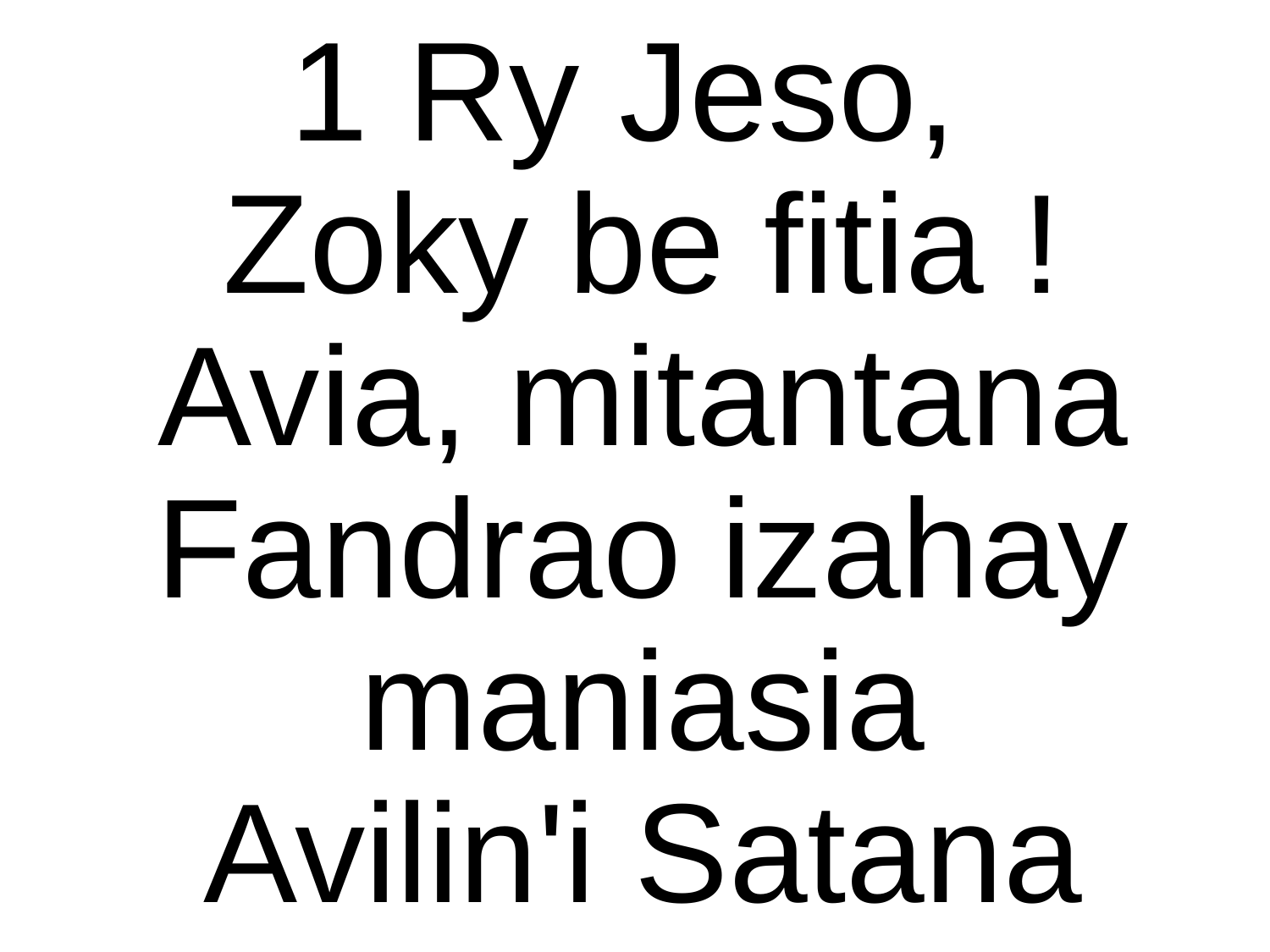

1 Ry Jeso,
Zoky be fitia !
Avia, mitantana
Fandrao izahay maniasia
Avilin'i Satana